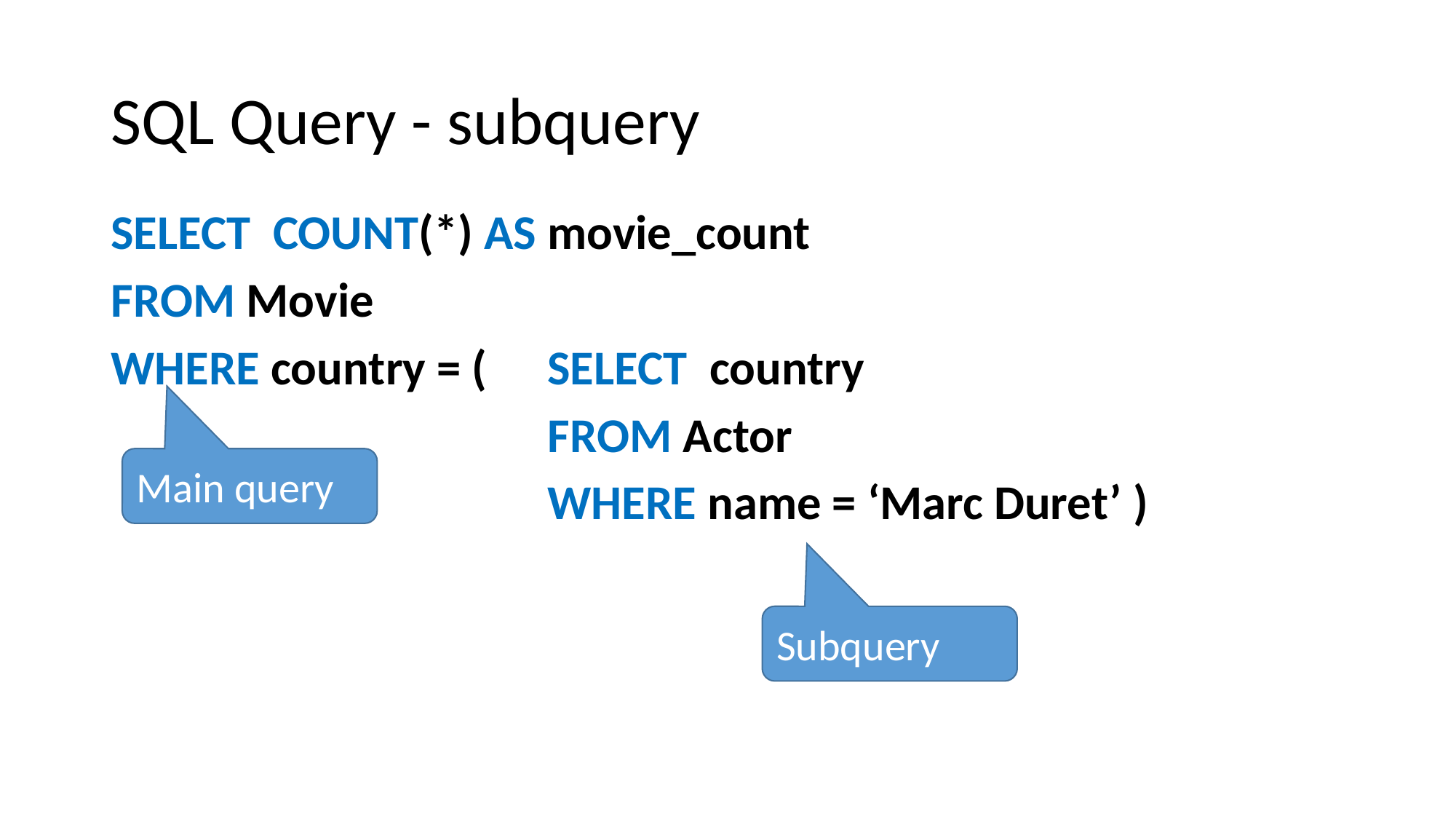

# SQL Query - subquery
SELECT  COUNT(*) AS movie_count
FROM Movie
WHERE country = (	SELECT  country
				FROM Actor
				WHERE name = ‘Marc Duret’ )
Main query
Subquery